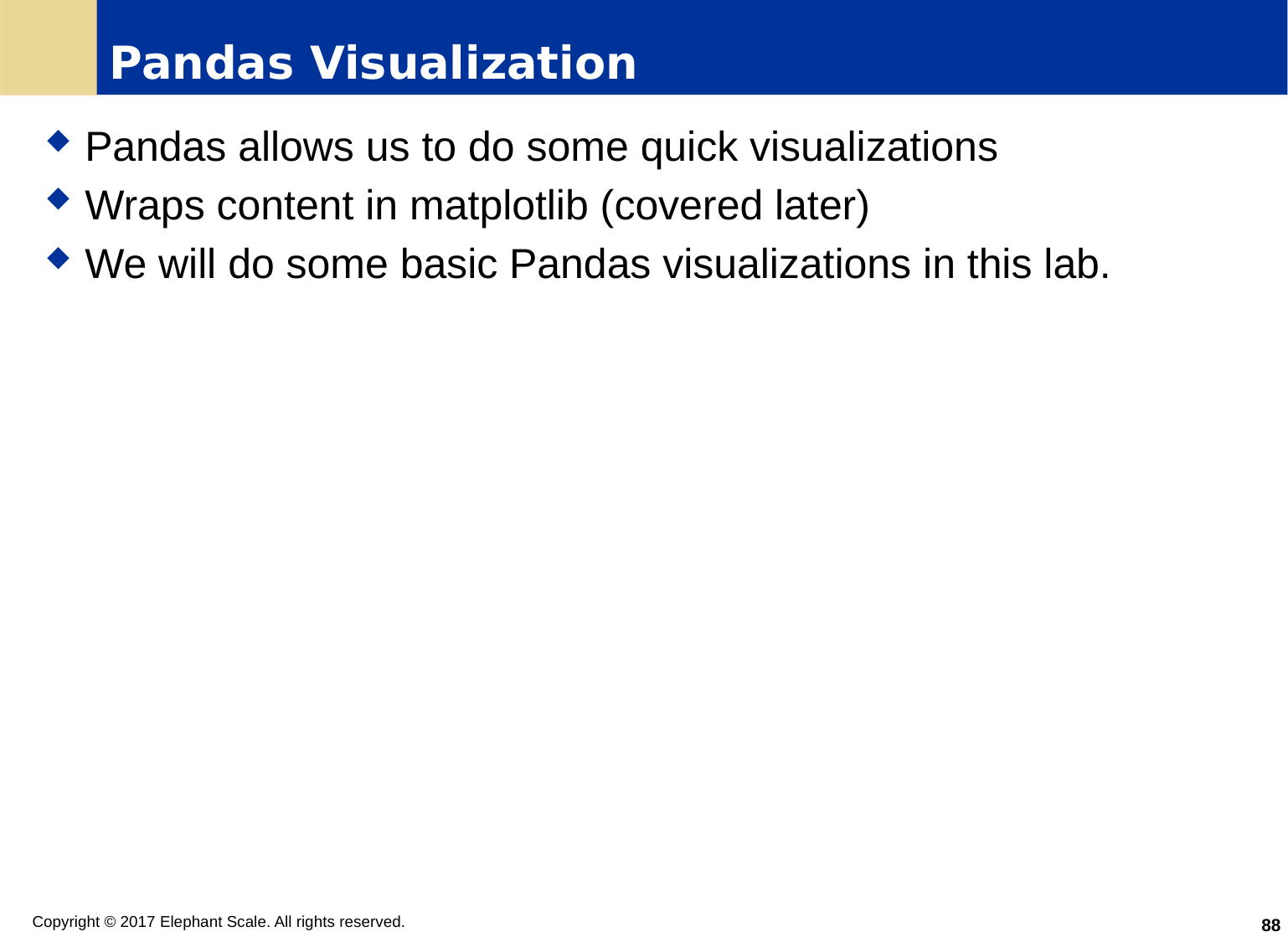

# Pandas Visualization
Pandas allows us to do some quick visualizations
Wraps content in matplotlib (covered later)
We will do some basic Pandas visualizations in this lab.
88
Copyright © 2017 Elephant Scale. All rights reserved.